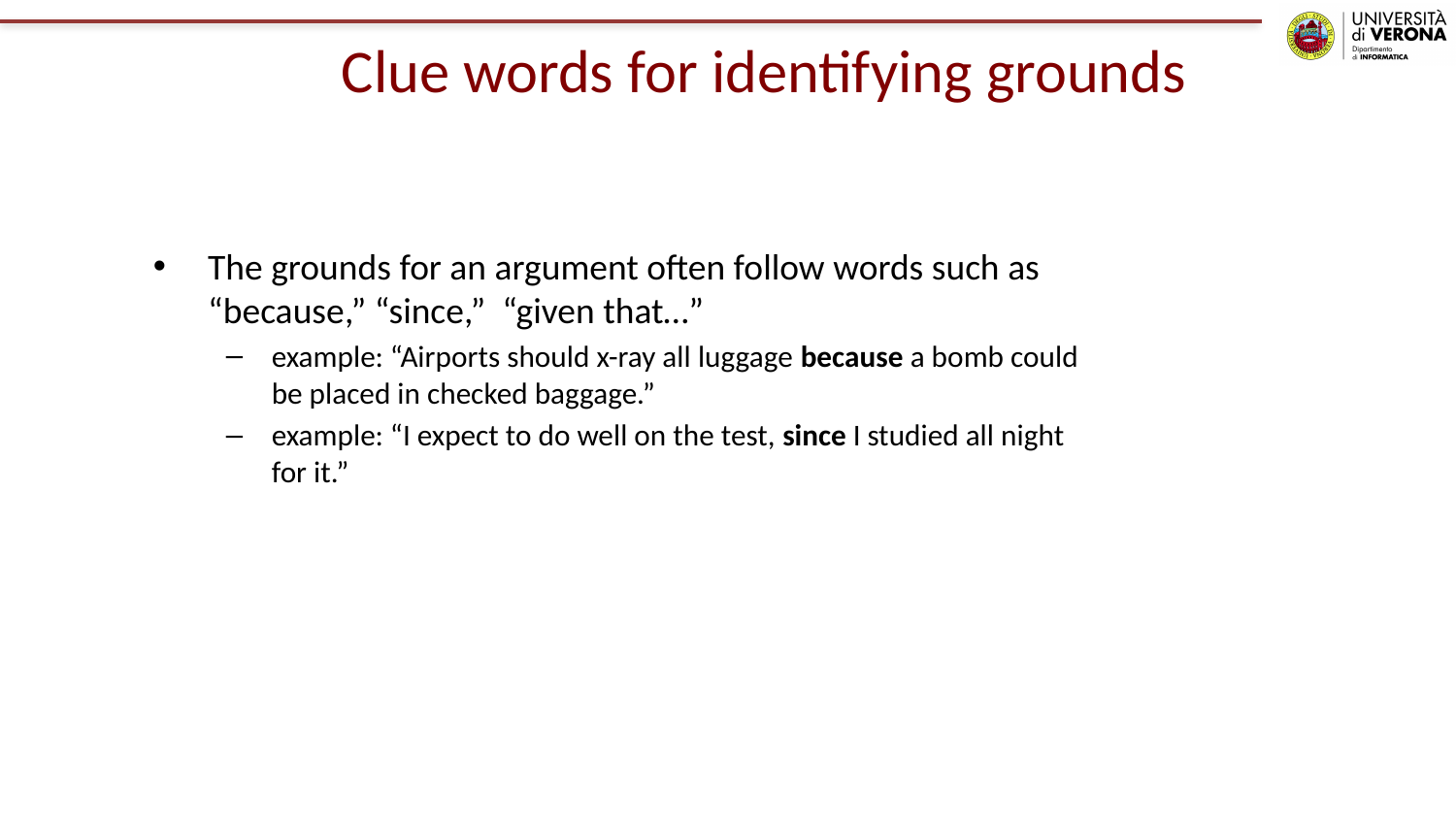

# Clue words for identifying grounds
The grounds for an argument often follow words such as “because,” “since,”  “given that…”
example: “Airports should x-ray all luggage because a bomb could be placed in checked baggage.”
example: “I expect to do well on the test, since I studied all night for it.”